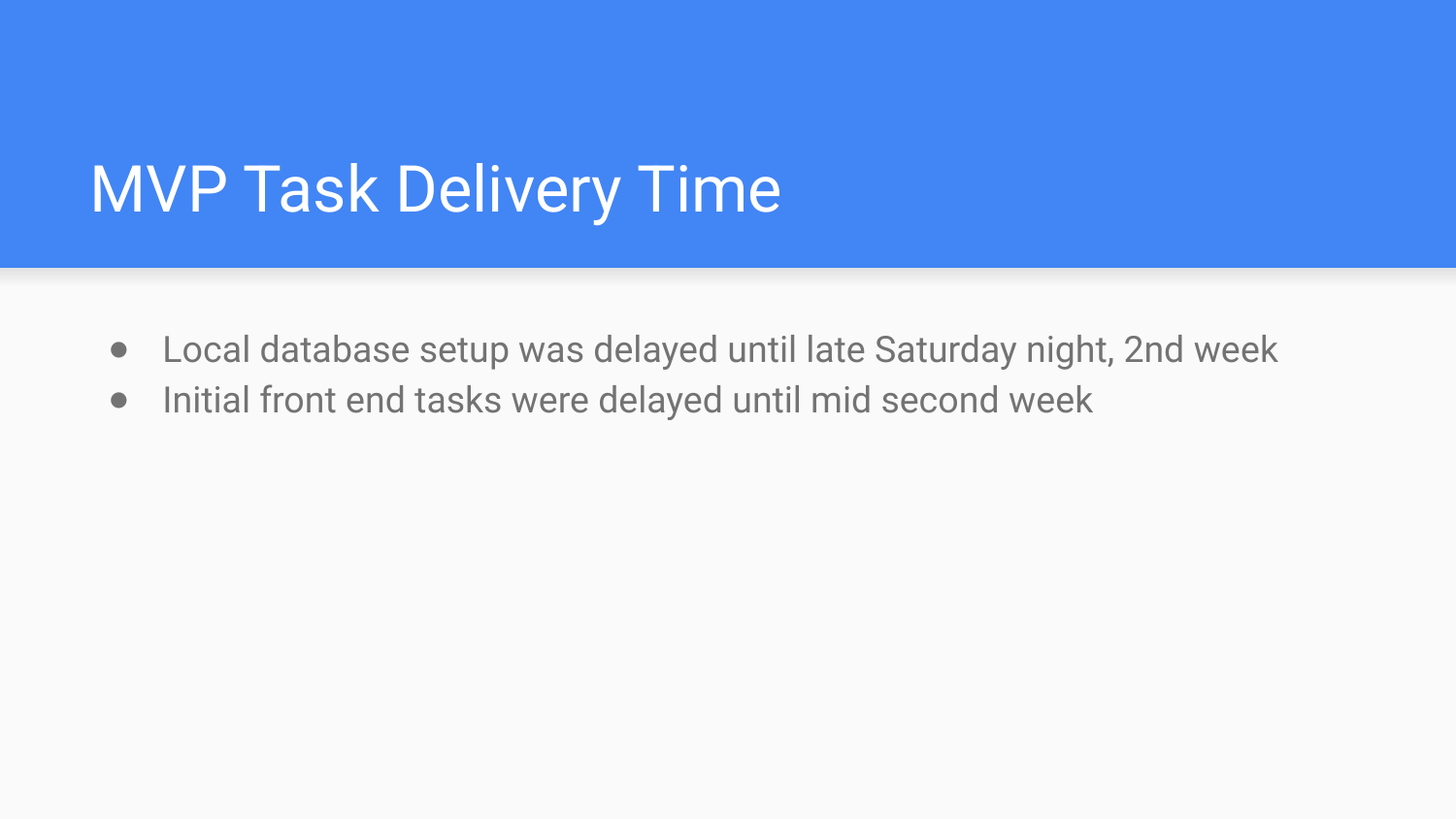

# MVP Task Delivery Time
Local database setup was delayed until late Saturday night, 2nd week
Initial front end tasks were delayed until mid second week